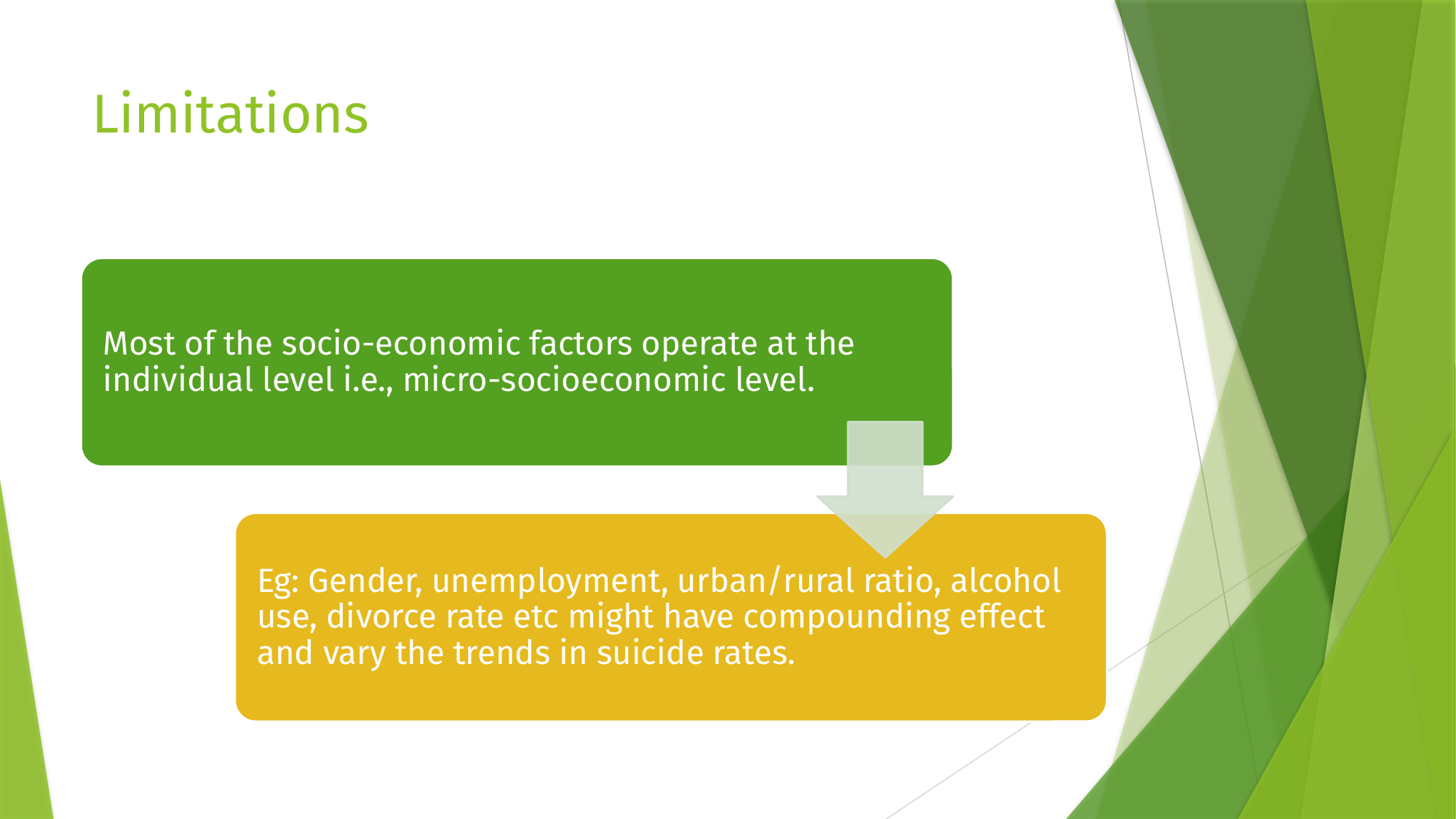

# Limitations
Most of the socio-economic factors operate at the individual level i.e., micro-socioeconomic level.
Eg: Gender, unemployment, urban/rural ratio, alcohol use, divorce rate etc might have compounding effect and vary the trends in suicide rates.